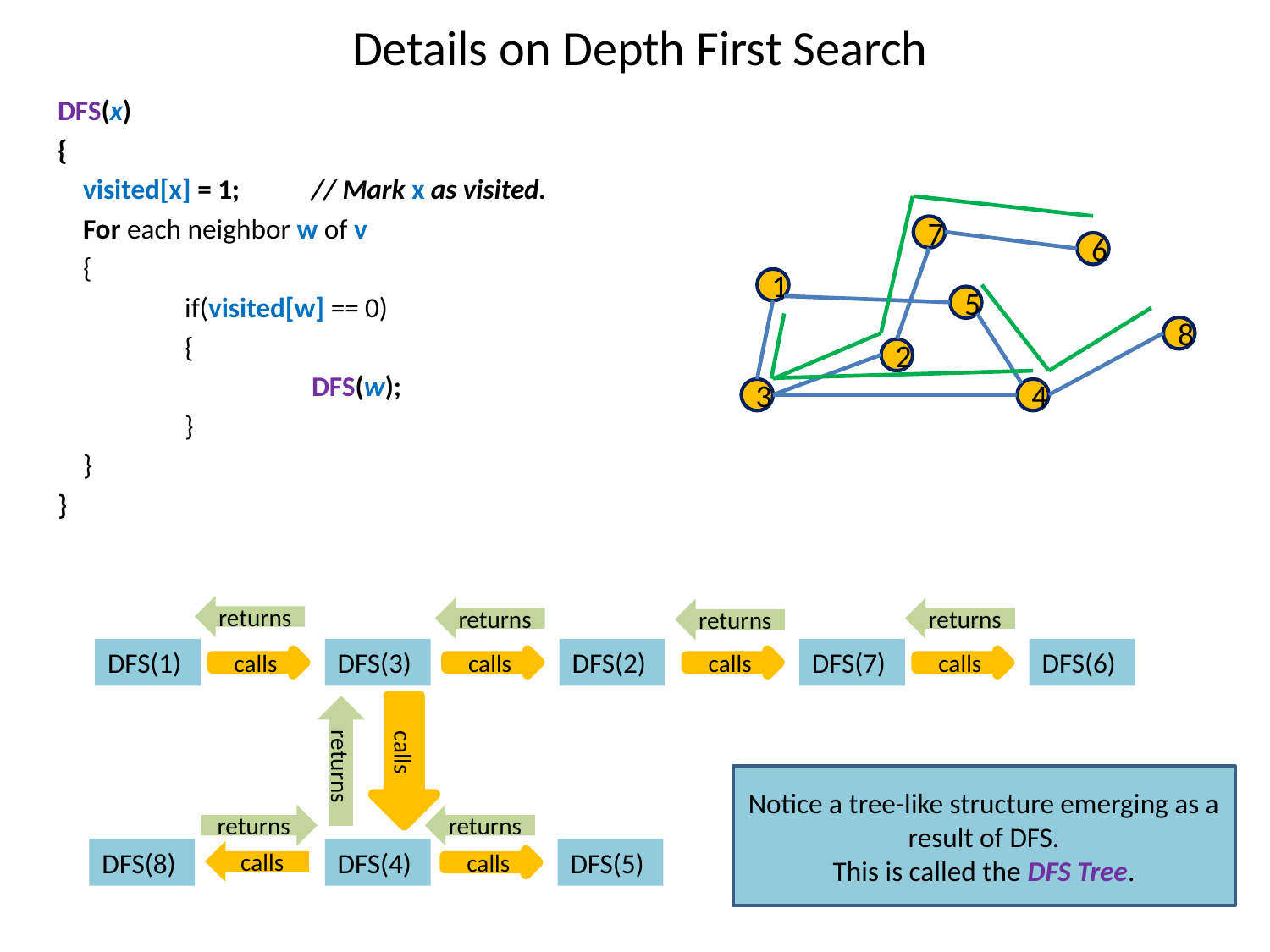

Details on Depth First Search
DFS(x)
{
    visited[x] = 1;	// Mark x as visited.
    For each neighbor w of v
    {
	if(visited[w] == 0)
	{
		DFS(w);
	}
    }
}
7
6
1
5
8
2
3
4
returns
returns
returns
returns
DFS(1)
DFS(3)
DFS(2)
DFS(7)
DFS(6)
calls
calls
calls
calls
calls
returns
Notice a tree-like structure emerging as a result of DFS.
This is called the DFS Tree.
returns
returns
DFS(8)
DFS(4)
DFS(5)
calls
calls